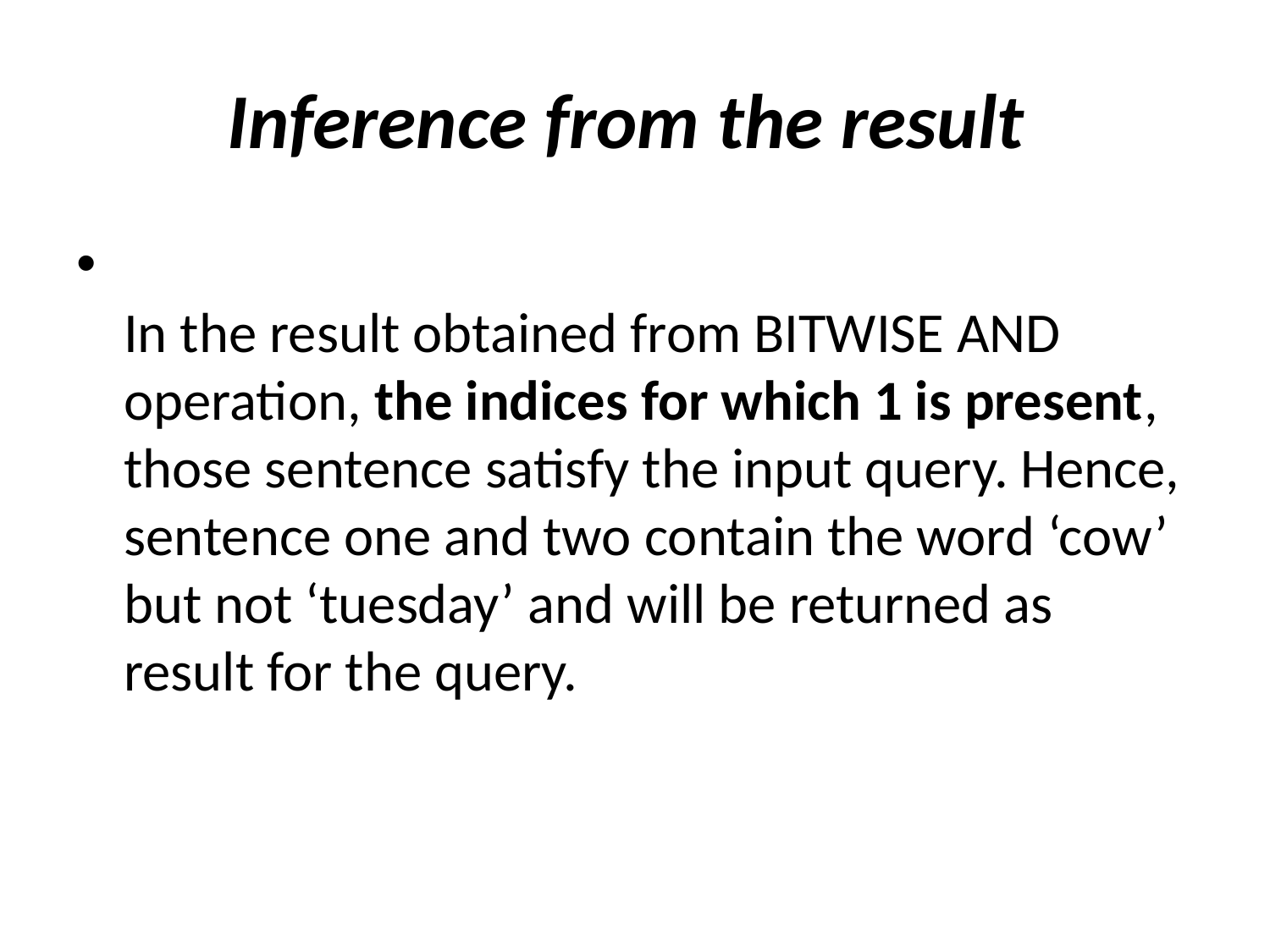

# Inference from the result
In the result obtained from BITWISE AND operation, the indices for which 1 is present, those sentence satisfy the input query. Hence, sentence one and two contain the word ‘cow’ but not ‘tuesday’ and will be returned as result for the query.